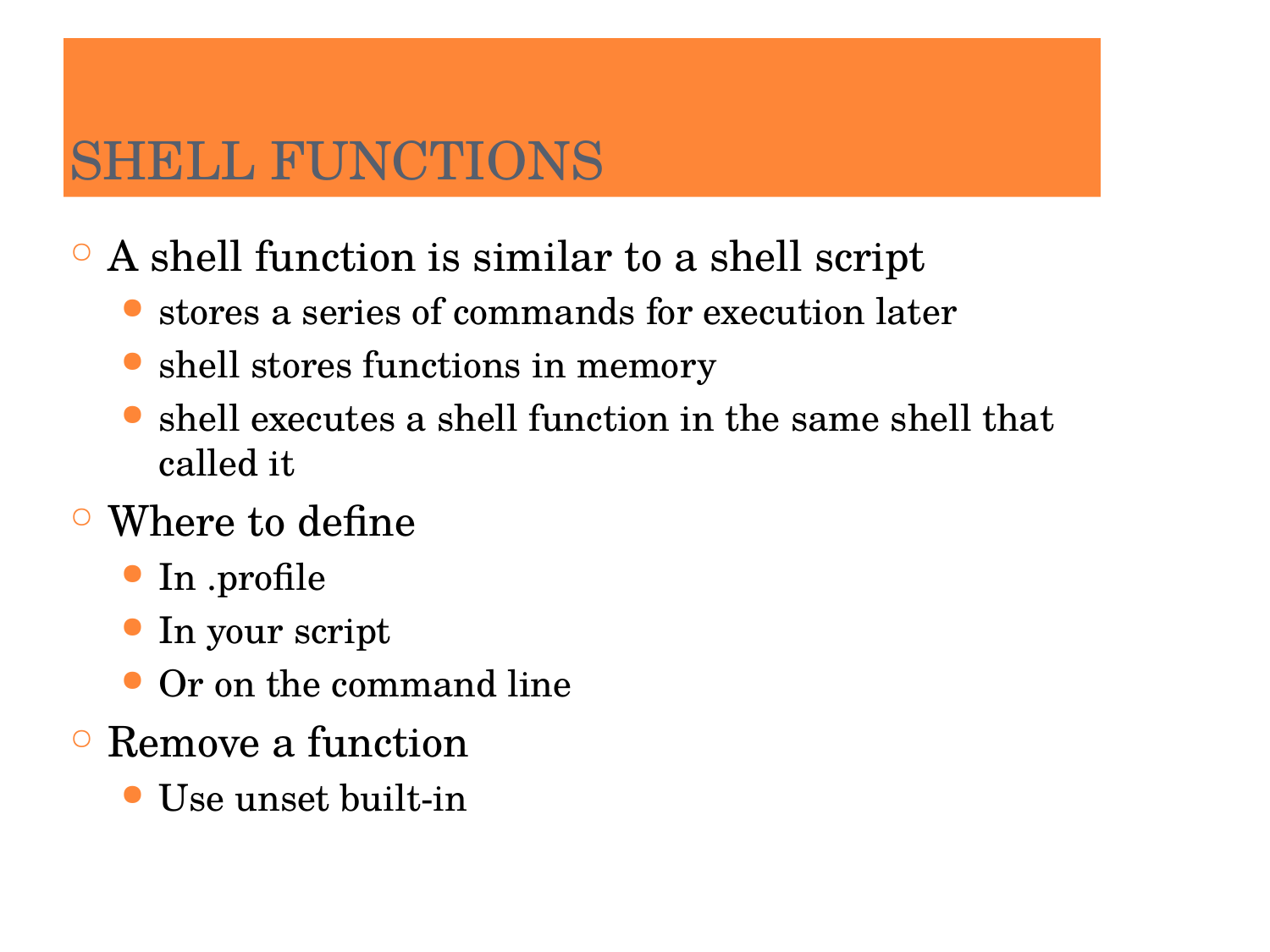

SHELL FUNCTIONS
A shell function is similar to a shell script
stores a series of commands for execution later
shell stores functions in memory
shell executes a shell function in the same shell that called it
Where to define
In .profile
In your script
Or on the command line
Remove a function
Use unset built-in
47